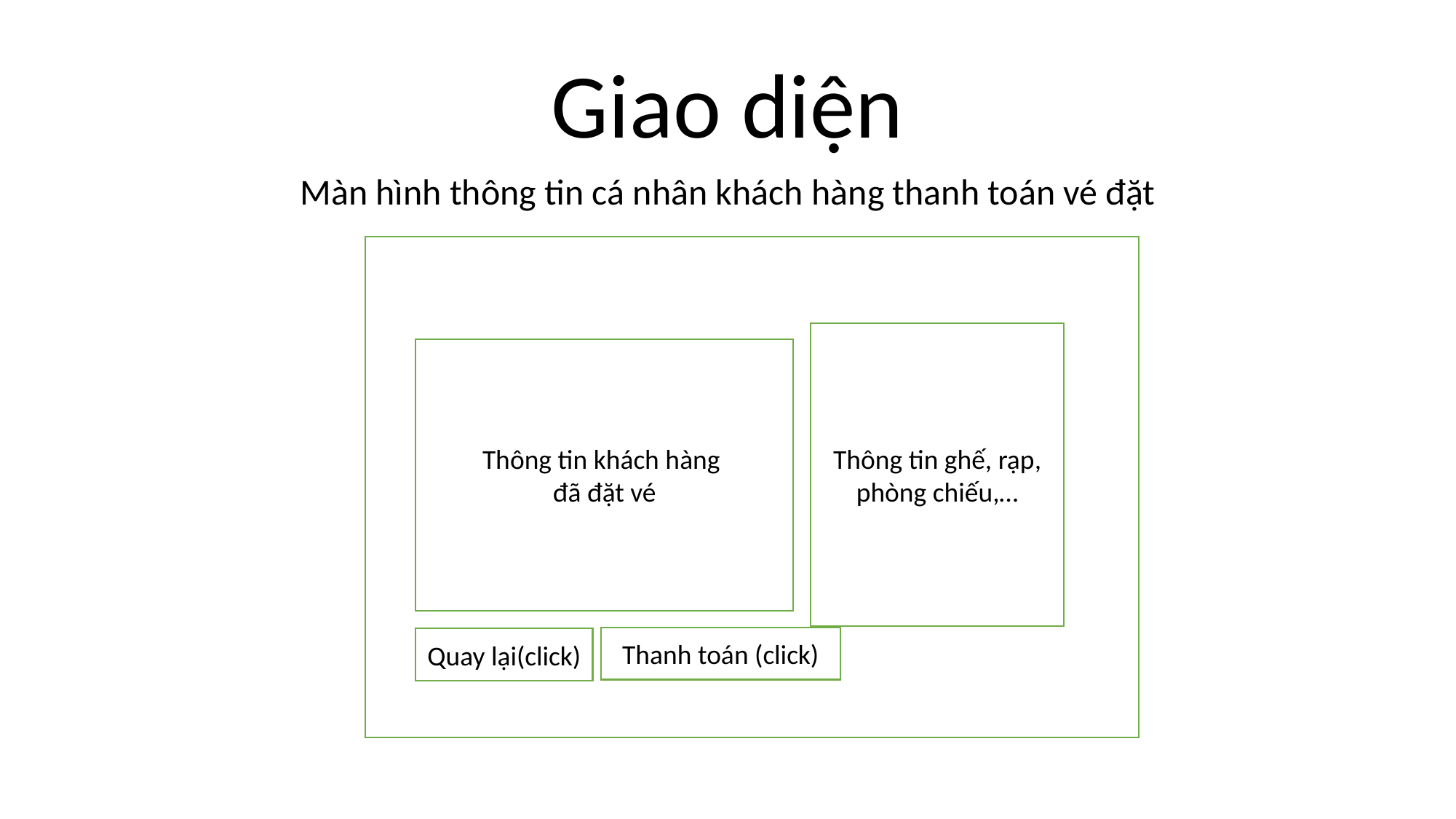

# Giao diện
Màn hình thông tin cá nhân khách hàng thanh toán vé đặt

Thông tin ghế, rạp, phòng chiếu,…
Thông tin khách hàng
đã đặt vé
Thanh toán (click)
Quay lại(click)